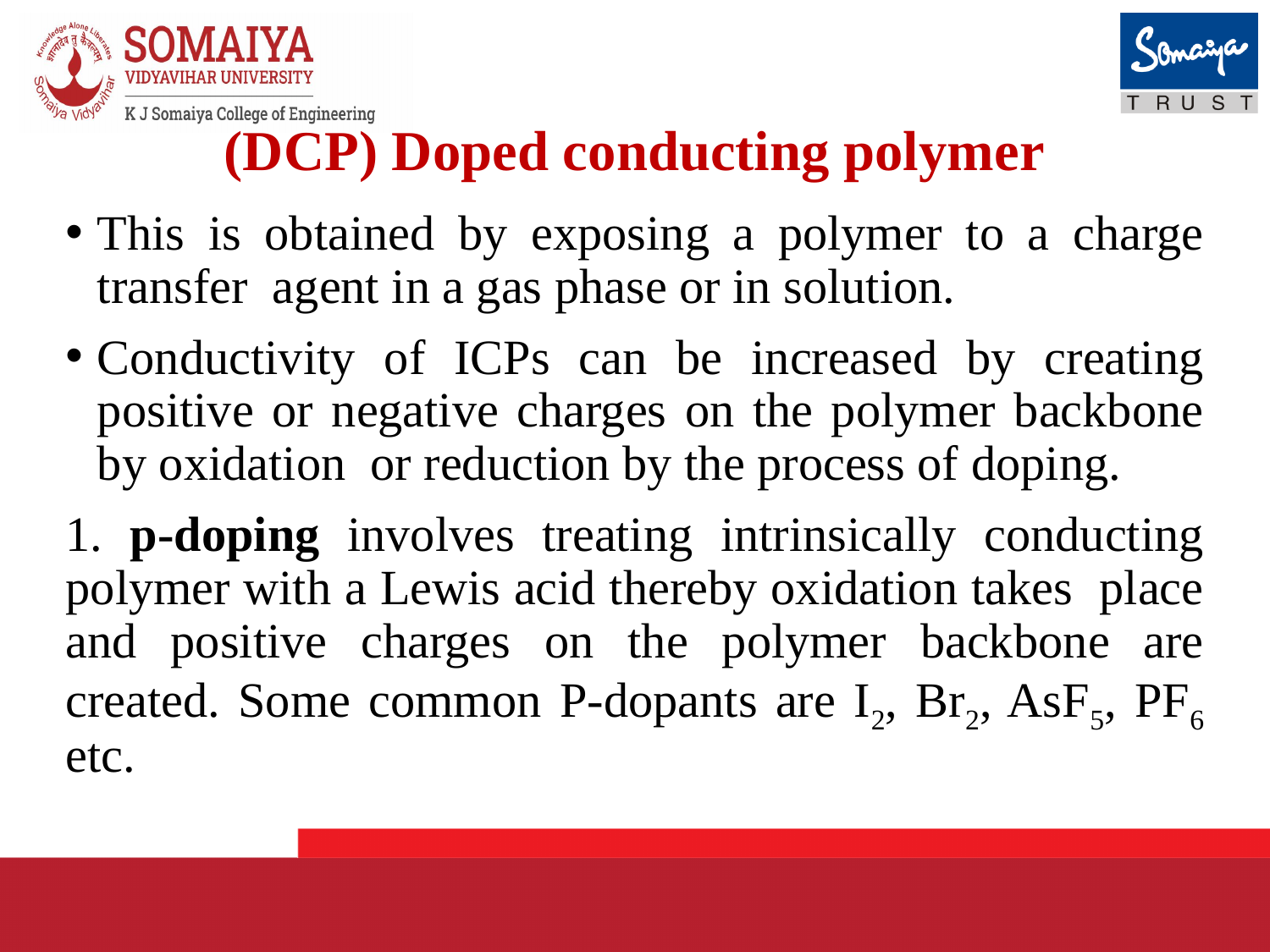

(DCP) Doped conducting polymer
This is obtained by exposing a polymer to a charge transfer  agent in a gas phase or in solution.
Conductivity of ICPs can be increased by creating positive or negative charges on the polymer backbone by oxidation  or reduction by the process of doping.
1. p-doping involves treating intrinsically conducting polymer with a Lewis acid thereby oxidation takes  place and positive charges on the polymer backbone are created. Some common P-dopants are I2, Br2, AsF5, PF6 etc.